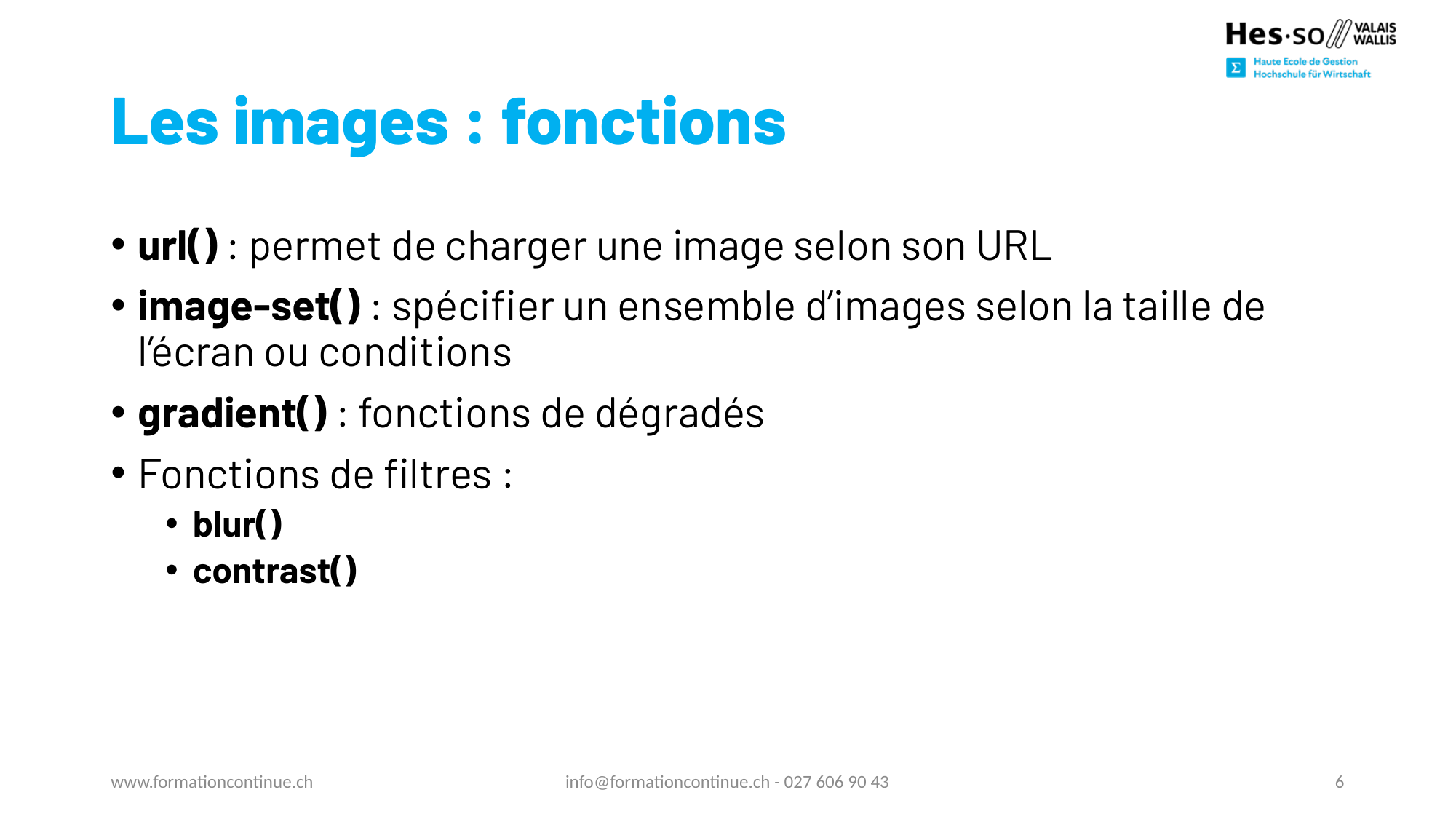

# Les images : fonctions
url() : permet de charger une image selon son URL
image-set() : spécifier un ensemble d’images selon la taille de l’écran ou conditions
gradient() : fonctions de dégradés
Fonctions de filtres :
blur()
contrast()
www.formationcontinue.ch
info@formationcontinue.ch - 027 606 90 43
6